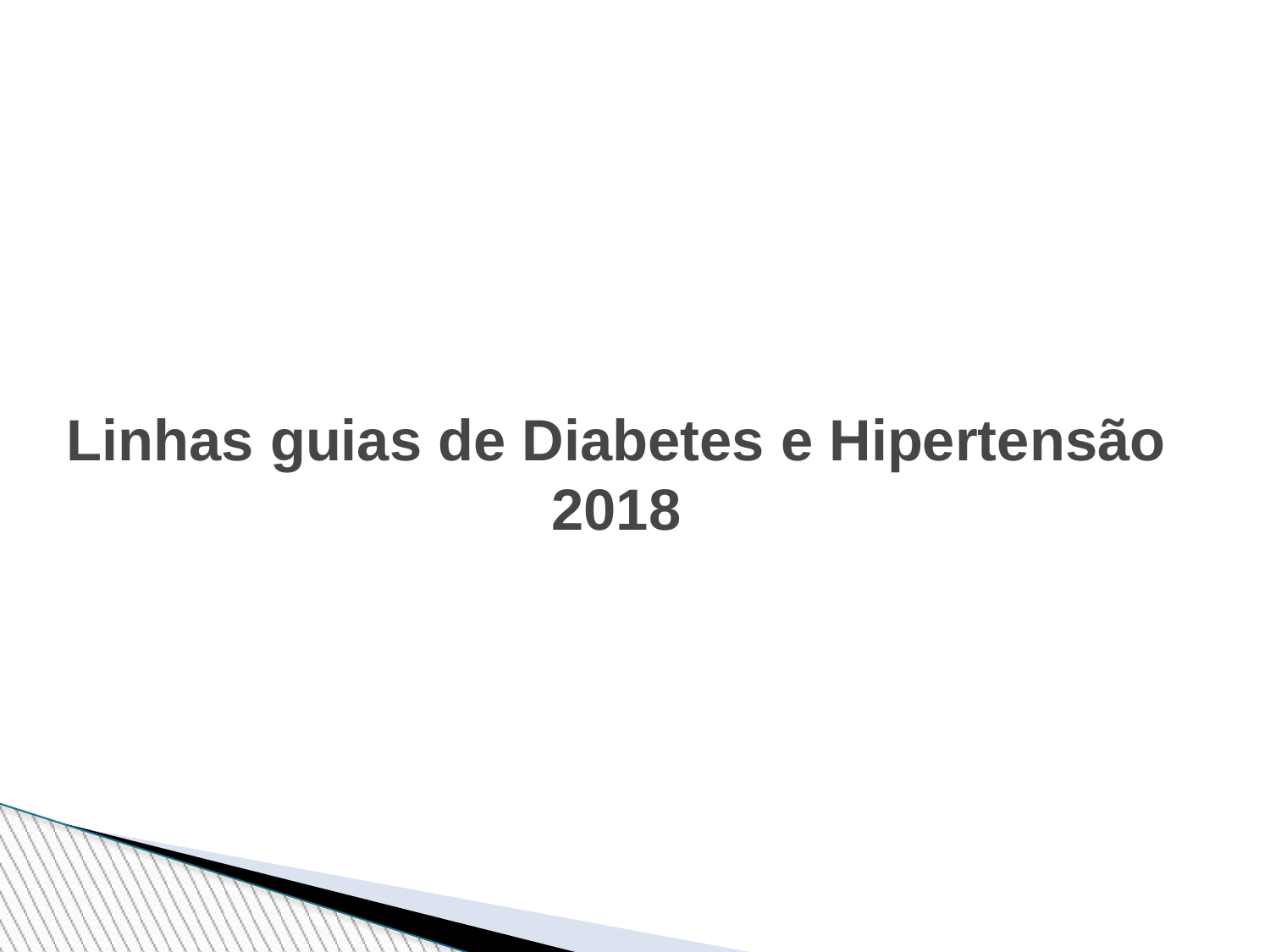

Linhas guias de Diabetes e Hipertensão
2018